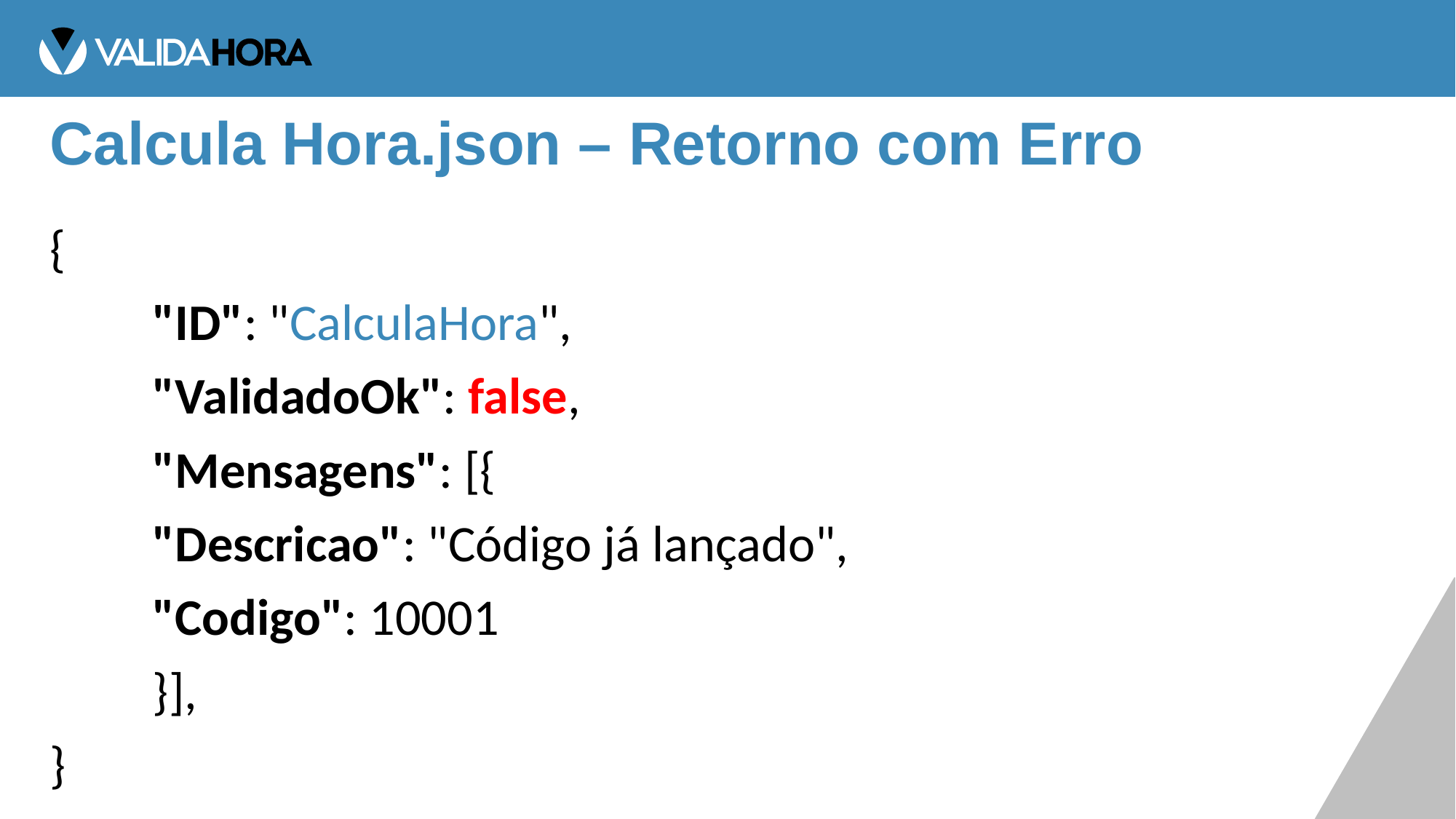

# Calcula Hora.json – Retorno com Erro
{
	"ID": "CalculaHora",
	"ValidadoOk": false,
	"Mensagens": [{
		"Descricao": "Código já lançado",
		"Codigo": 10001
	}],
}